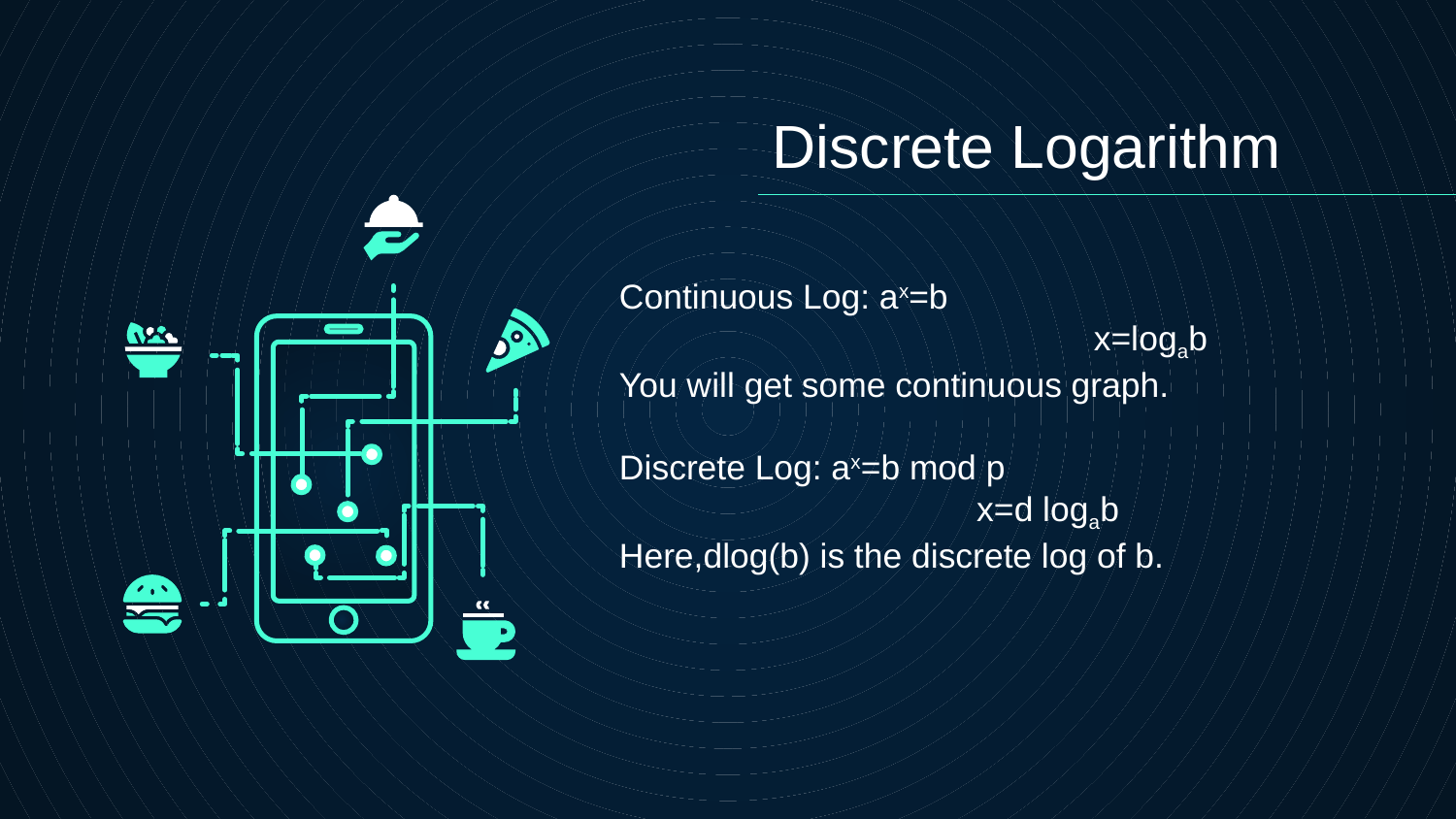

# Discrete Logarithm

Continuous Log: ax=b
			    x=logab
You will get some continuous graph.

Discrete Log: ax=b mod p
		       x=d logab
Here,dlog(b) is the discrete log of b.